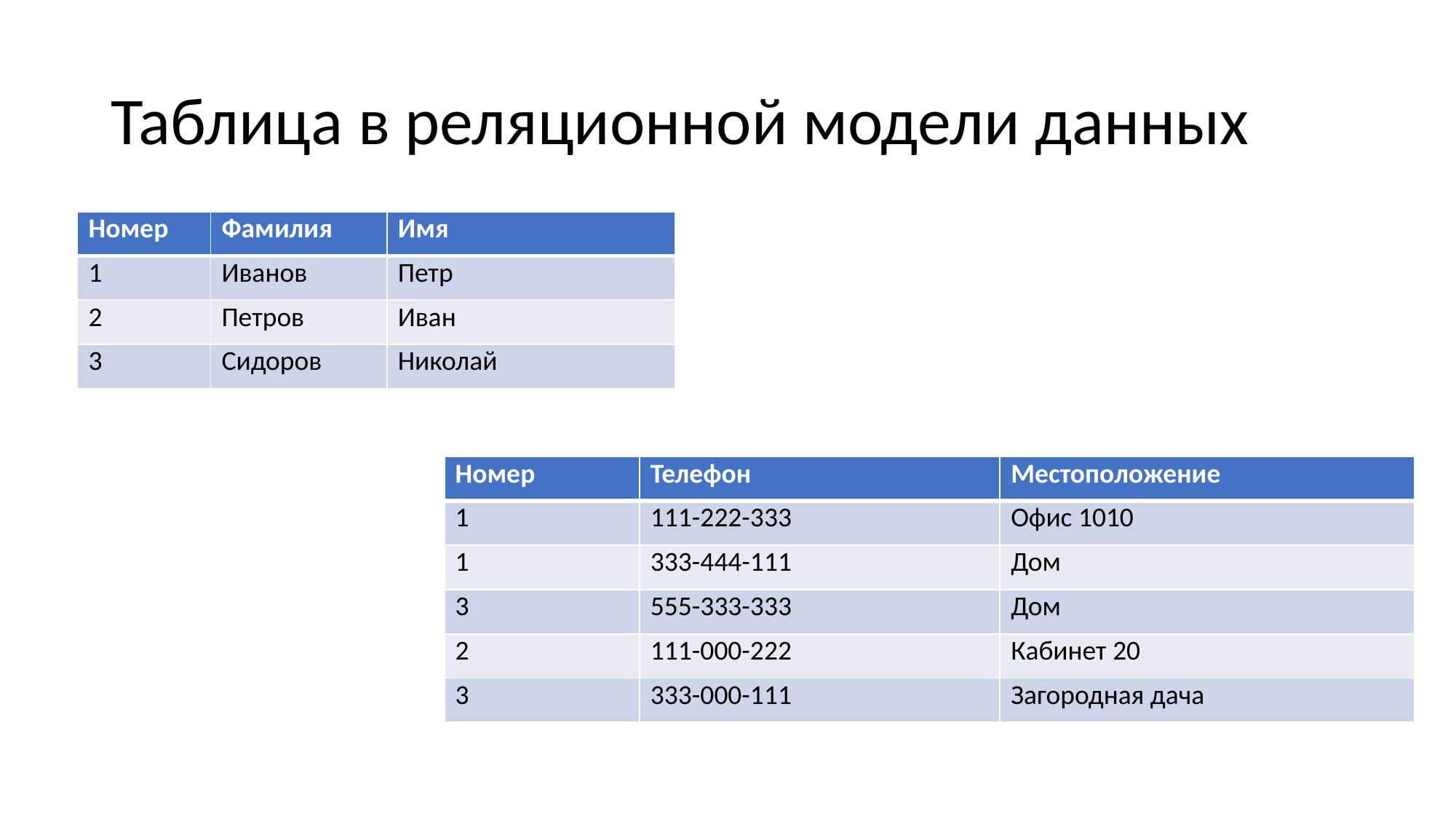

# Таблица в реляционной модели данных
| Номер | Фамилия | Имя |
| --- | --- | --- |
| 1 | Иванов | Петр |
| 2 | Петров | Иван |
| 3 | Сидоров | Николай |
| Номер | Телефон | Местоположение |
| --- | --- | --- |
| 1 | 111-222-333 | Офис 1010 |
| 1 | 333-444-111 | Дом |
| 3 | 555-333-333 | Дом |
| 2 | 111-000-222 | Кабинет 20 |
| 3 | 333-000-111 | Загородная дача |